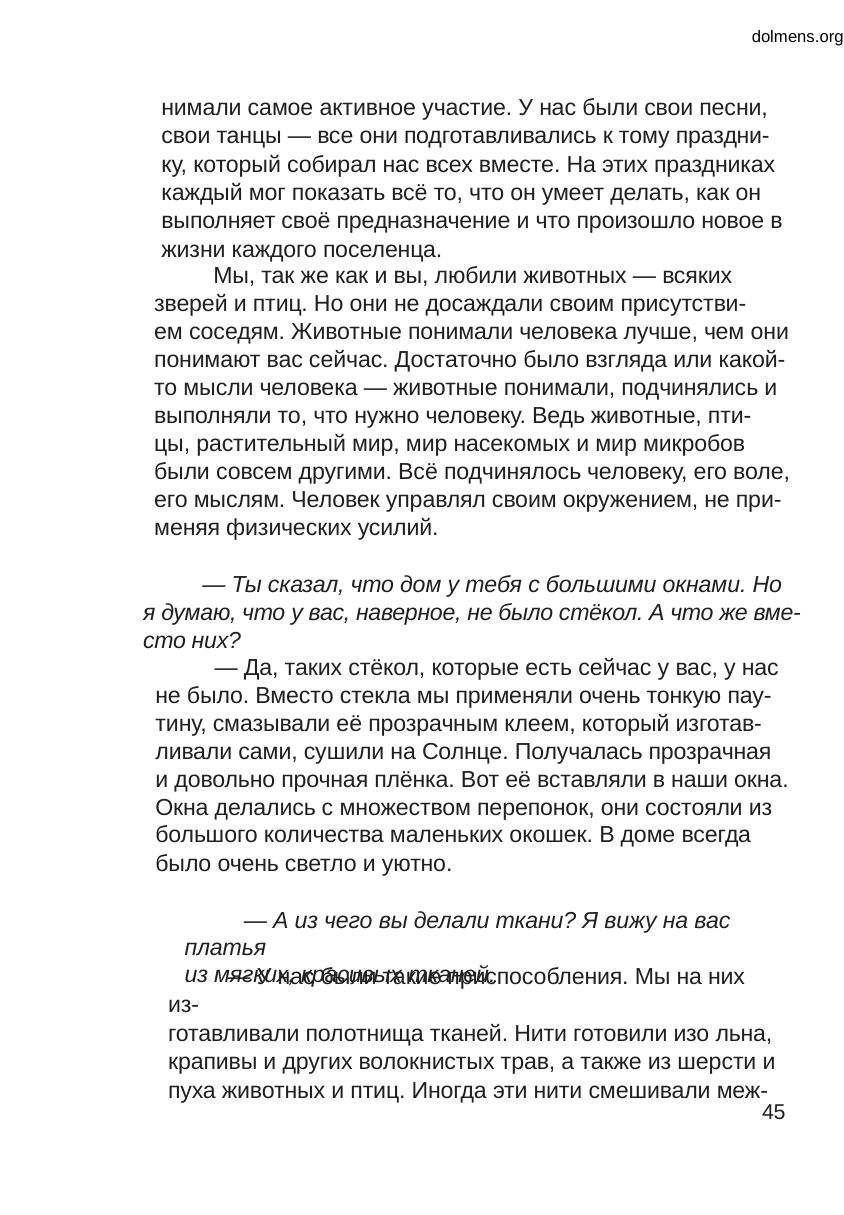

dolmens.org

нимали самое активное участие. У нас были свои песни,
свои танцы — все они подготавливались к тому праздни-
ку, который собирал нас всех вместе. На этих праздниках
каждый мог показать всё то, что он умеет делать, как он
выполняет своё предназначение и что произошло новое в
жизни каждого поселенца.

Мы, так же как и вы, любили животных — всяких
зверей и птиц. Но они не досаждали своим присутстви-
ем соседям. Животные понимали человека лучше, чем они
понимают вас сейчас. Достаточно было взгляда или какой-
то мысли человека — животные понимали, подчинялись и
выполняли то, что нужно человеку. Ведь животные, пти-
цы, растительный мир, мир насекомых и мир микробов
были совсем другими. Всё подчинялось человеку, его воле,
его мыслям. Человек управлял своим окружением, не при-
меняя физических усилий.

— Ты сказал, что дом у тебя с большими окнами. Но
я думаю, что у вас, наверное, не было стёкол. А что же вме-
сто них?

— Да, таких стёкол, которые есть сейчас у вас, у нас
не было. Вместо стекла мы применяли очень тонкую пау-
тину, смазывали её прозрачным клеем, который изготав-
ливали сами, сушили на Солнце. Получалась прозрачная
и довольно прочная плёнка. Вот её вставляли в наши окна.
Окна делались с множеством перепонок, они состояли из
большого количества маленьких окошек. В доме всегда
было очень светло и уютно.

— А из чего вы делали ткани? Я вижу на вас платья
из мягких, красивых тканей.

— У нас были такие приспособления. Мы на них из-
готавливали полотнища тканей. Нити готовили изо льна,
крапивы и других волокнистых трав, а также из шерсти и
пуха животных и птиц. Иногда эти нити смешивали меж-

45